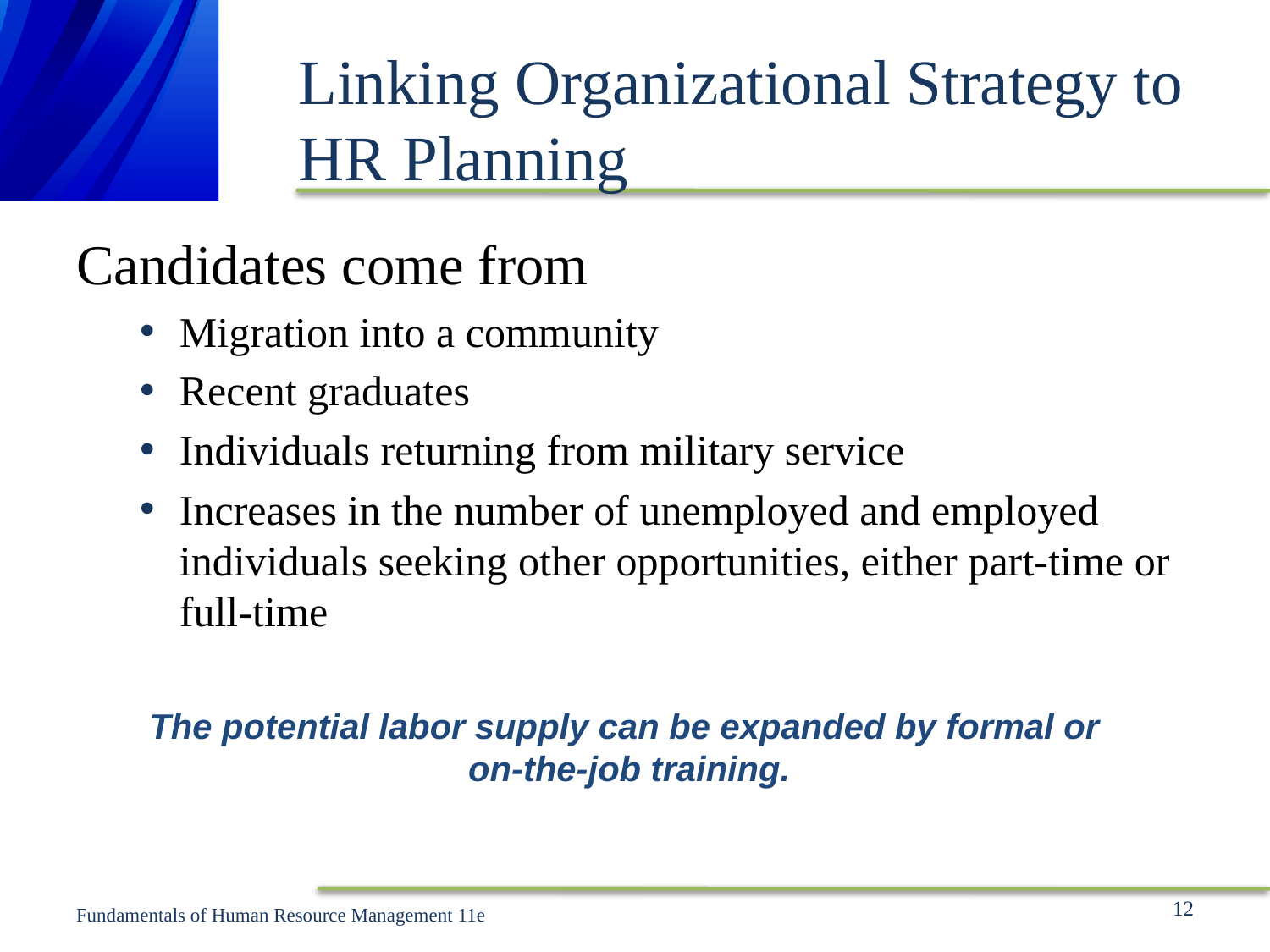

# Linking Organizational Strategy to HR Planning
Candidates come from
Migration into a community
Recent graduates
Individuals returning from military service
Increases in the number of unemployed and employed individuals seeking other opportunities, either part-time or full-time

The potential labor supply can be expanded by formal or
 on-the-job training.
12
Fundamentals of Human Resource Management 11e